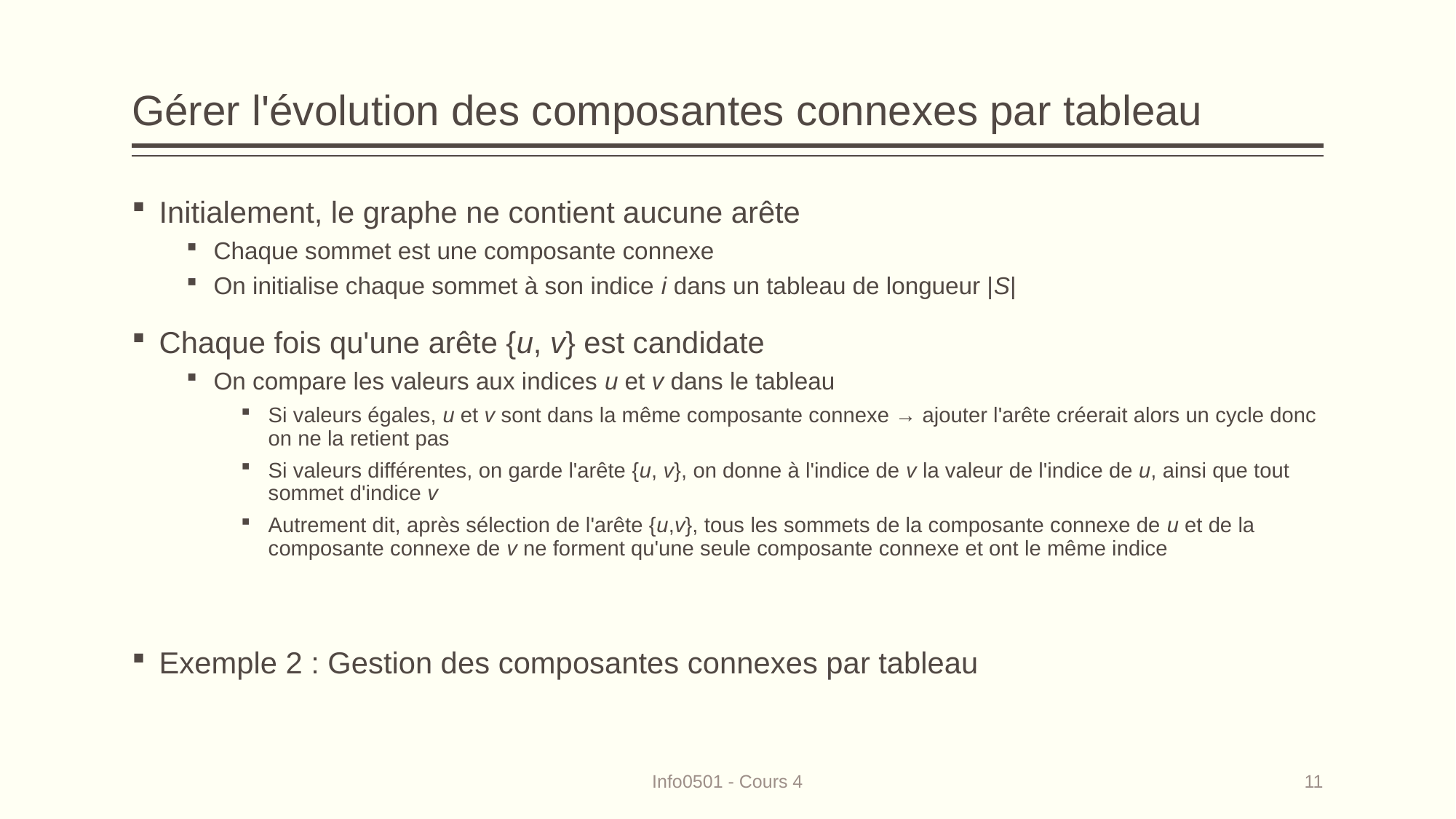

# Gérer l'évolution des composantes connexes par tableau
Initialement, le graphe ne contient aucune arête
Chaque sommet est une composante connexe
On initialise chaque sommet à son indice i dans un tableau de longueur |S|
Chaque fois qu'une arête {u, v} est candidate
On compare les valeurs aux indices u et v dans le tableau
Si valeurs égales, u et v sont dans la même composante connexe → ajouter l'arête créerait alors un cycle donc on ne la retient pas
Si valeurs différentes, on garde l'arête {u, v}, on donne à l'indice de v la valeur de l'indice de u, ainsi que tout sommet d'indice v
Autrement dit, après sélection de l'arête {u,v}, tous les sommets de la composante connexe de u et de la composante connexe de v ne forment qu'une seule composante connexe et ont le même indice

Exemple 2 : Gestion des composantes connexes par tableau

Info0501 - Cours 4
11